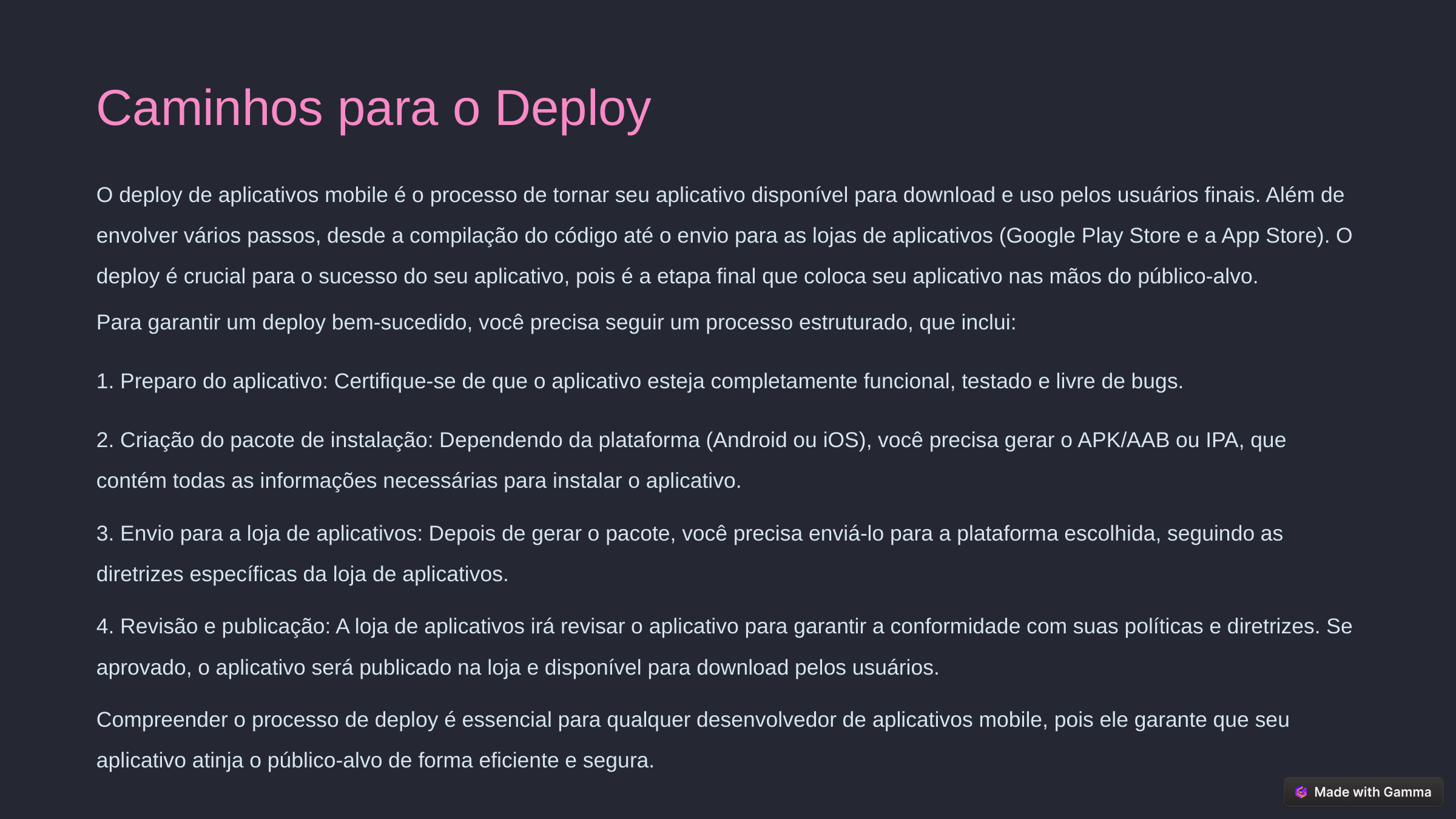

Caminhos para o Deploy
O deploy de aplicativos mobile é o processo de tornar seu aplicativo disponível para download e uso pelos usuários finais. Além de envolver vários passos, desde a compilação do código até o envio para as lojas de aplicativos (Google Play Store e a App Store). O deploy é crucial para o sucesso do seu aplicativo, pois é a etapa final que coloca seu aplicativo nas mãos do público-alvo.
Para garantir um deploy bem-sucedido, você precisa seguir um processo estruturado, que inclui:
1. Preparo do aplicativo: Certifique-se de que o aplicativo esteja completamente funcional, testado e livre de bugs.
2. Criação do pacote de instalação: Dependendo da plataforma (Android ou iOS), você precisa gerar o APK/AAB ou IPA, que contém todas as informações necessárias para instalar o aplicativo.
3. Envio para a loja de aplicativos: Depois de gerar o pacote, você precisa enviá-lo para a plataforma escolhida, seguindo as diretrizes específicas da loja de aplicativos.
4. Revisão e publicação: A loja de aplicativos irá revisar o aplicativo para garantir a conformidade com suas políticas e diretrizes. Se aprovado, o aplicativo será publicado na loja e disponível para download pelos usuários.
Compreender o processo de deploy é essencial para qualquer desenvolvedor de aplicativos mobile, pois ele garante que seu aplicativo atinja o público-alvo de forma eficiente e segura.